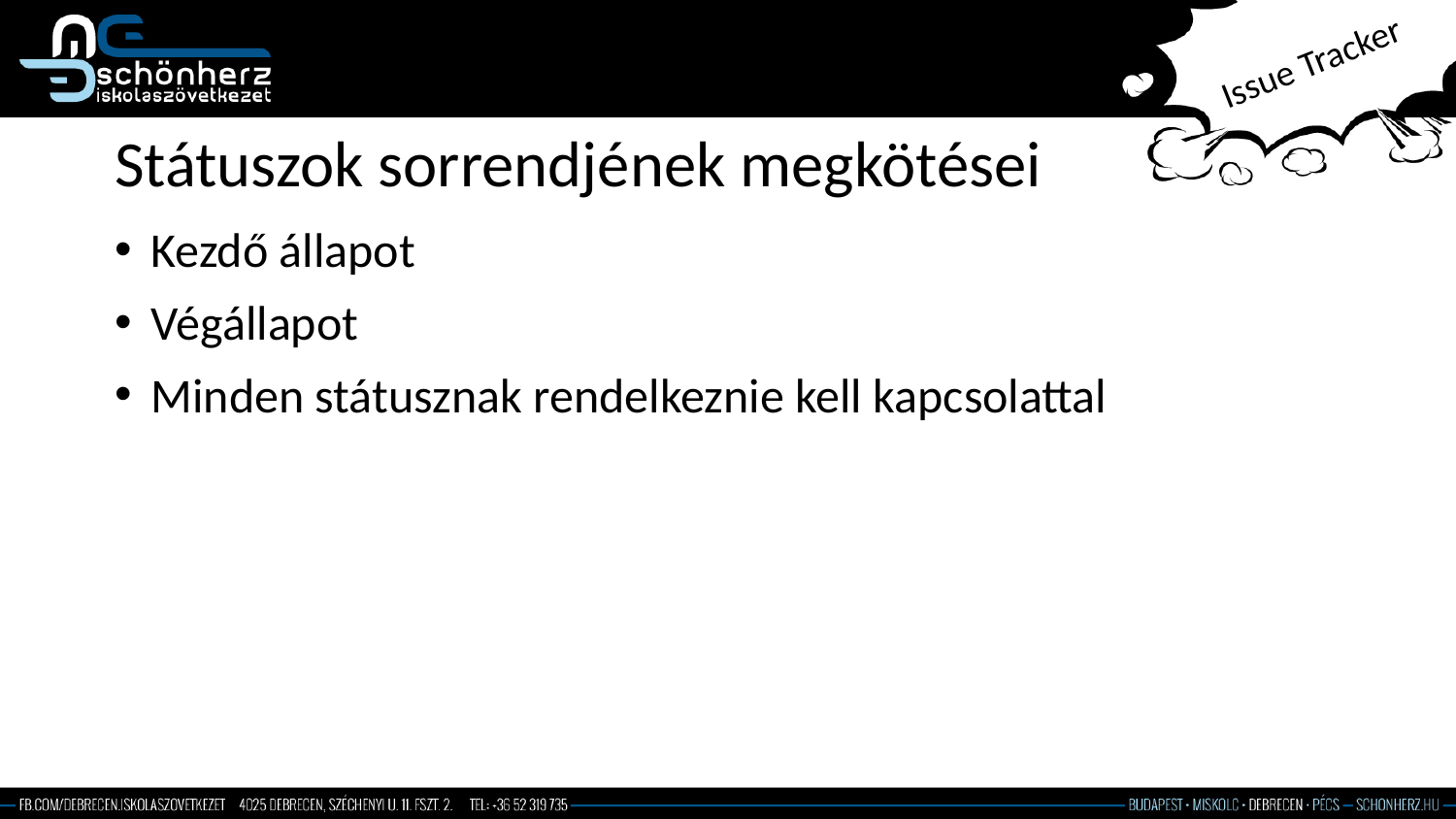

Issue Tracker
# Státuszok sorrendjének megkötései
Kezdő állapot
Végállapot
Minden státusznak rendelkeznie kell kapcsolattal